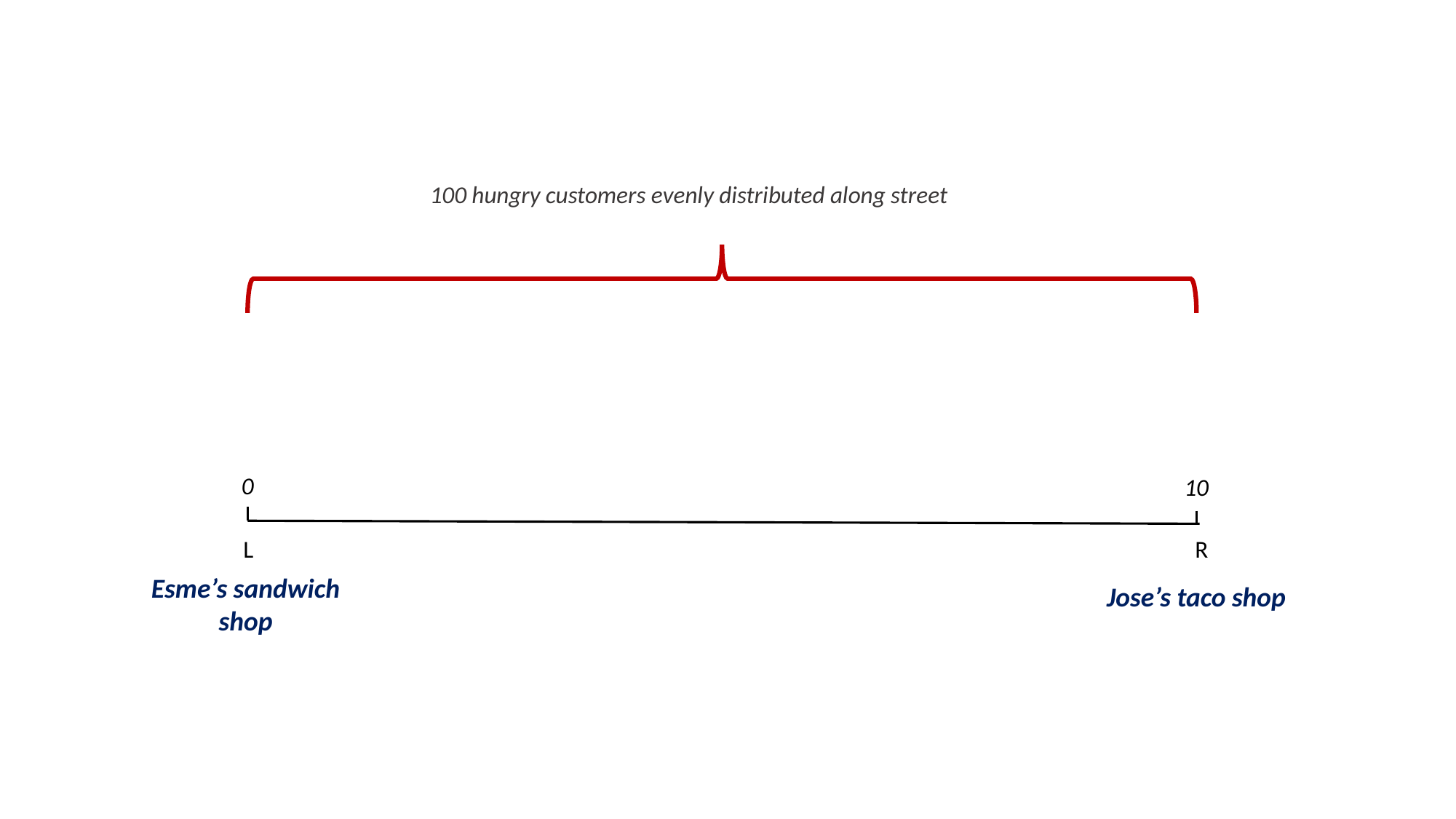

100 hungry customers evenly distributed along street
0
10
L
R
Esme’s sandwich shop
Jose’s taco shop